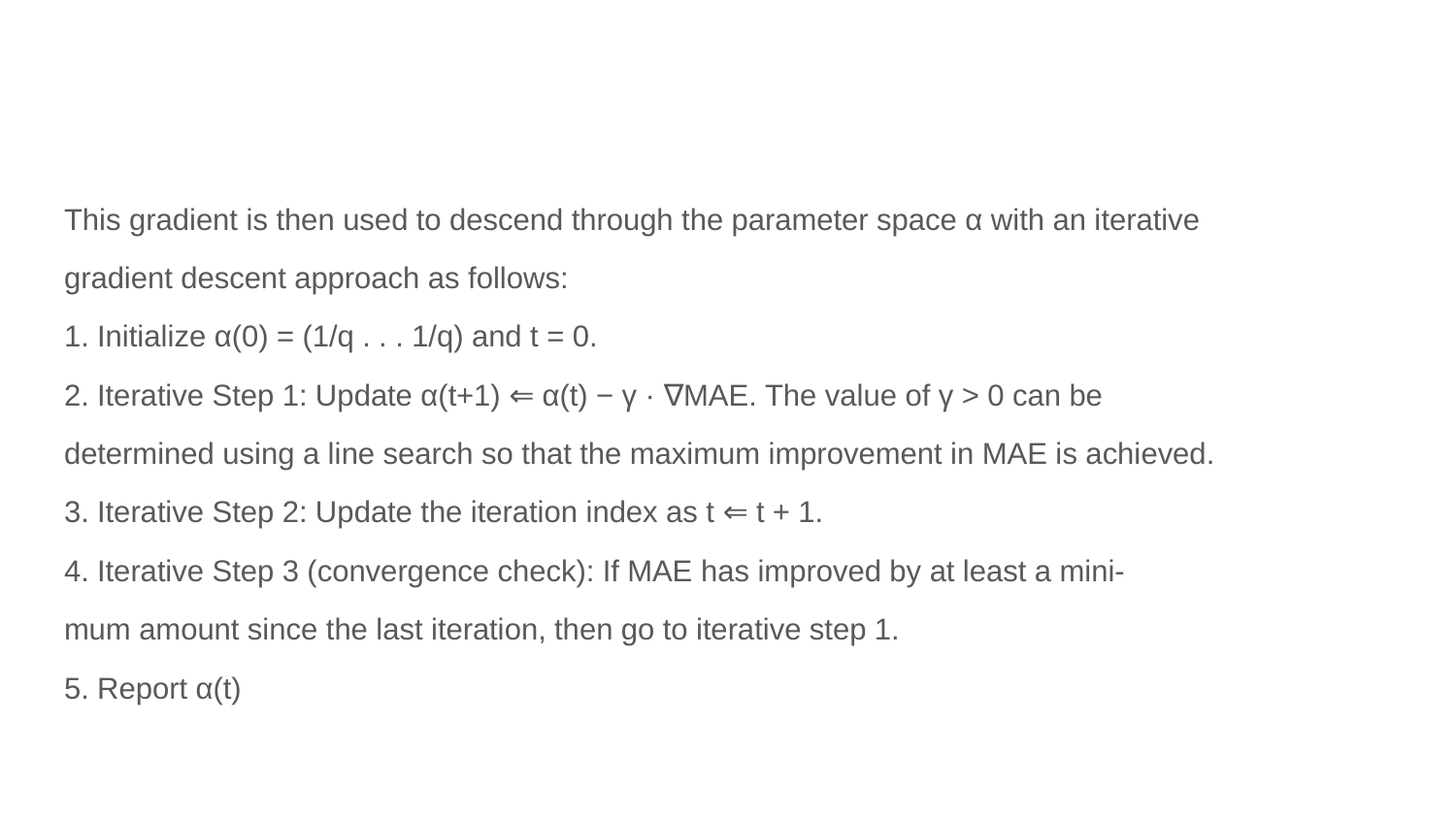

#
This gradient is then used to descend through the parameter space α with an iterative
gradient descent approach as follows:
1. Initialize α(0) = (1/q . . . 1/q) and t = 0.
2. Iterative Step 1: Update α(t+1) ⇐ α(t) − γ · ∇MAE. The value of γ > 0 can be
determined using a line search so that the maximum improvement in MAE is achieved.
3. Iterative Step 2: Update the iteration index as t ⇐ t + 1.
4. Iterative Step 3 (convergence check): If MAE has improved by at least a mini-
mum amount since the last iteration, then go to iterative step 1.
5. Report α(t)